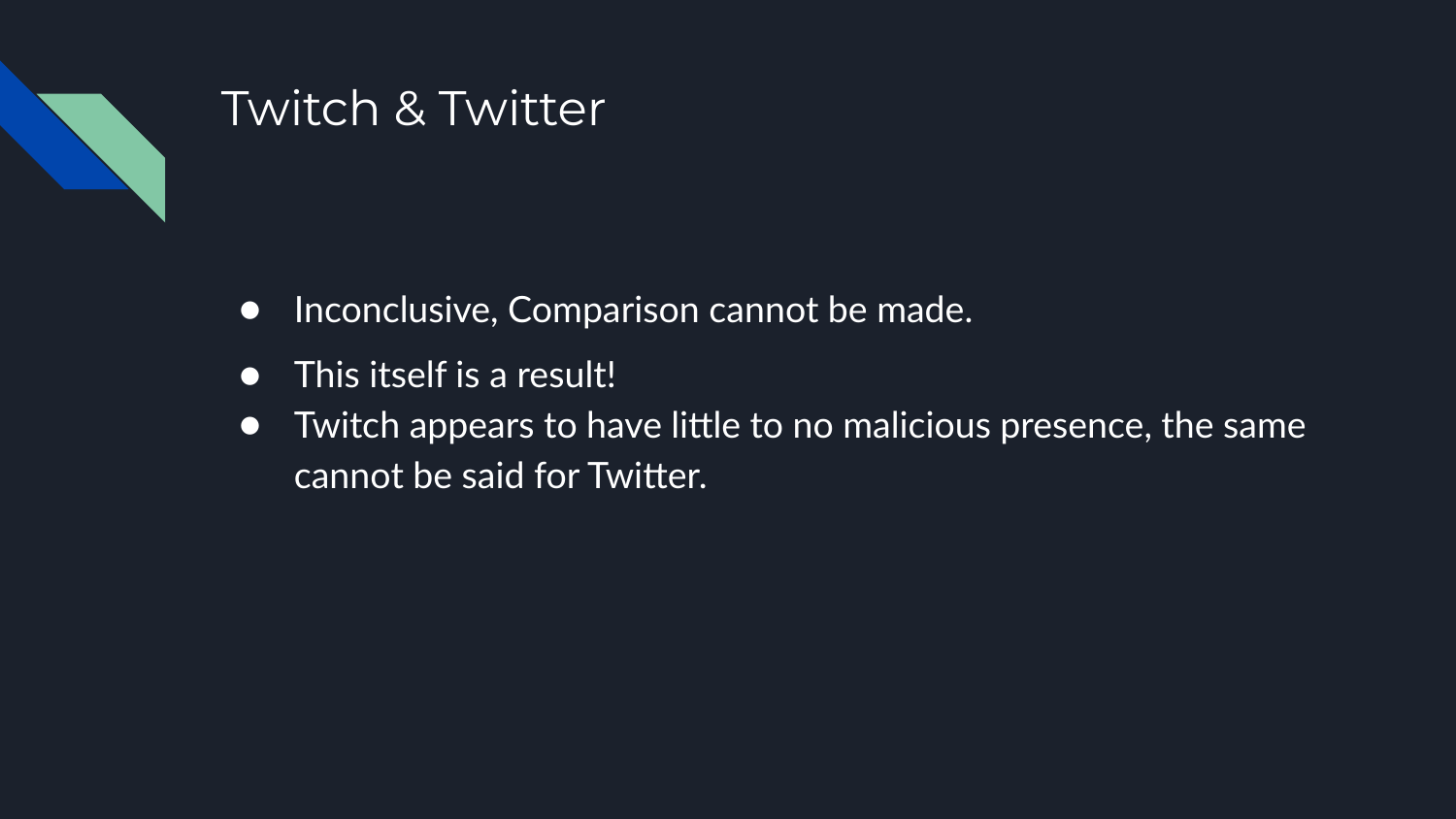

# Twitch & Twitter
Inconclusive, Comparison cannot be made.
This itself is a result!
Twitch appears to have little to no malicious presence, the same cannot be said for Twitter.